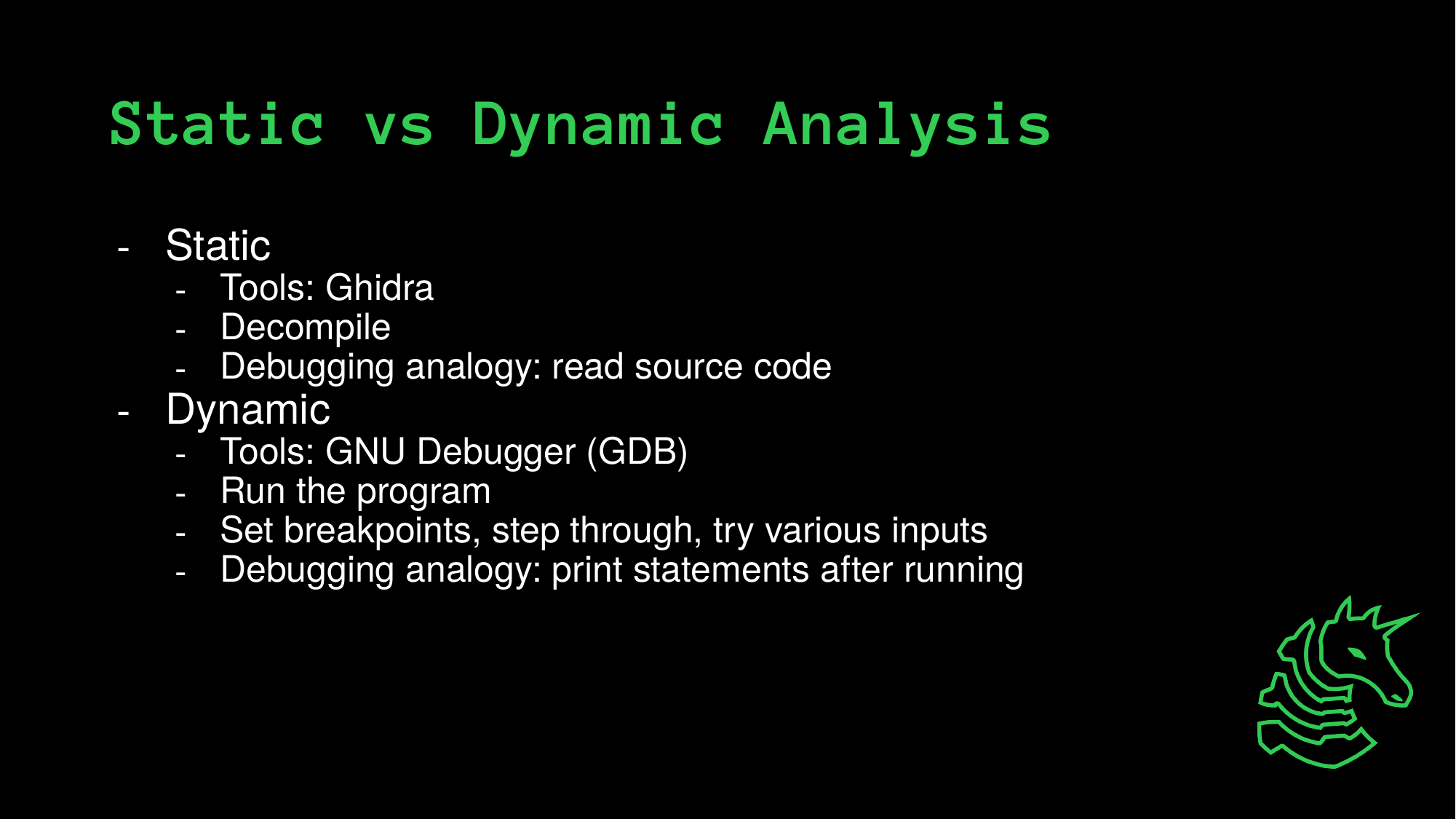

# Static vs Dynamic Analysis
Static
Tools: Ghidra
Decompile
Debugging analogy: read source code
Dynamic
Tools: GNU Debugger (GDB)
Run the program
Set breakpoints, step through, try various inputs
Debugging analogy: print statements after running